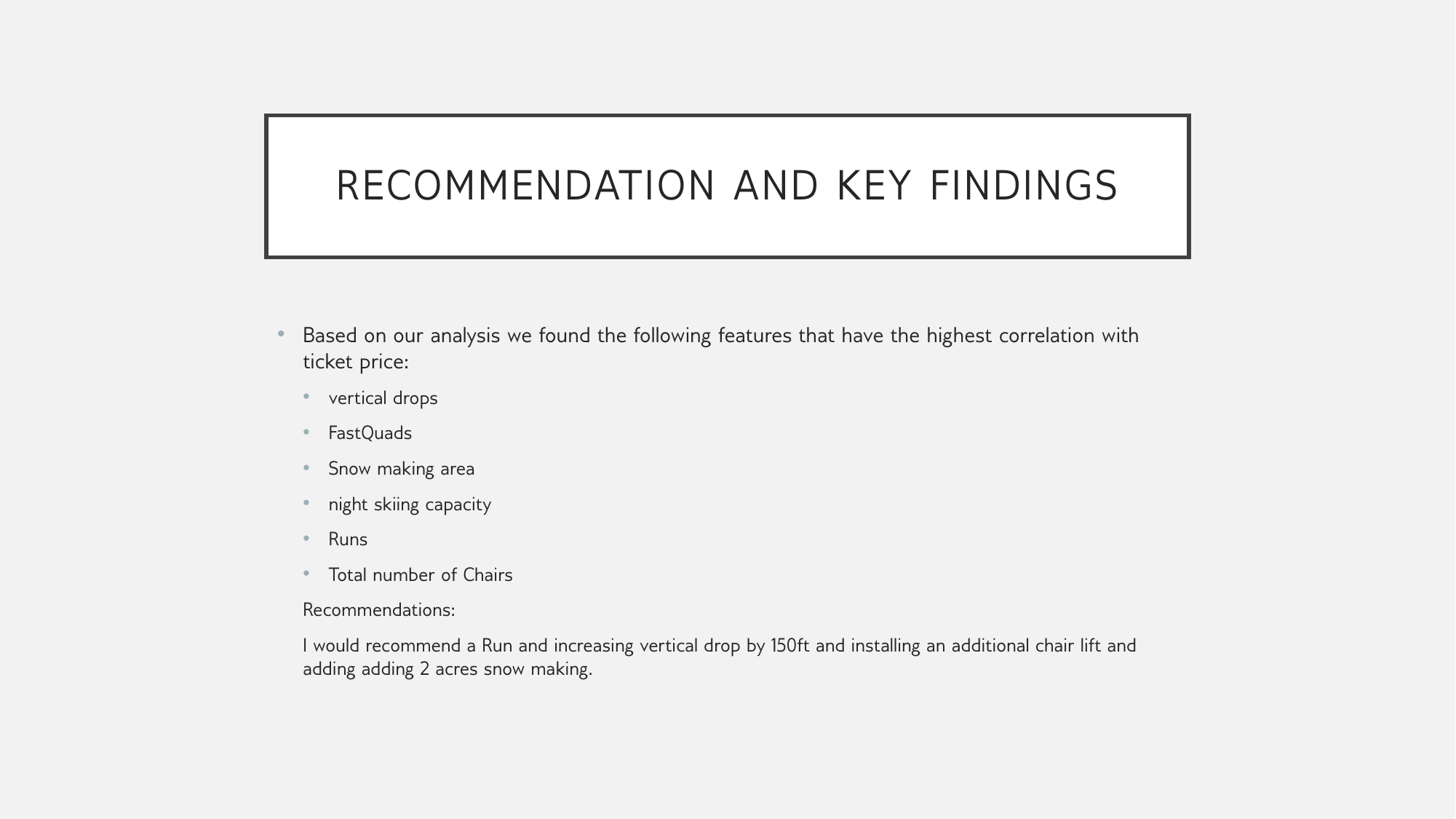

# Recommendation and key findings
Based on our analysis we found the following features that have the highest correlation with ticket price:
vertical drops
FastQuads
Snow making area
night skiing capacity
Runs
Total number of Chairs
Recommendations:
I would recommend a Run and increasing vertical drop by 150ft and installing an additional chair lift and adding adding 2 acres snow making.